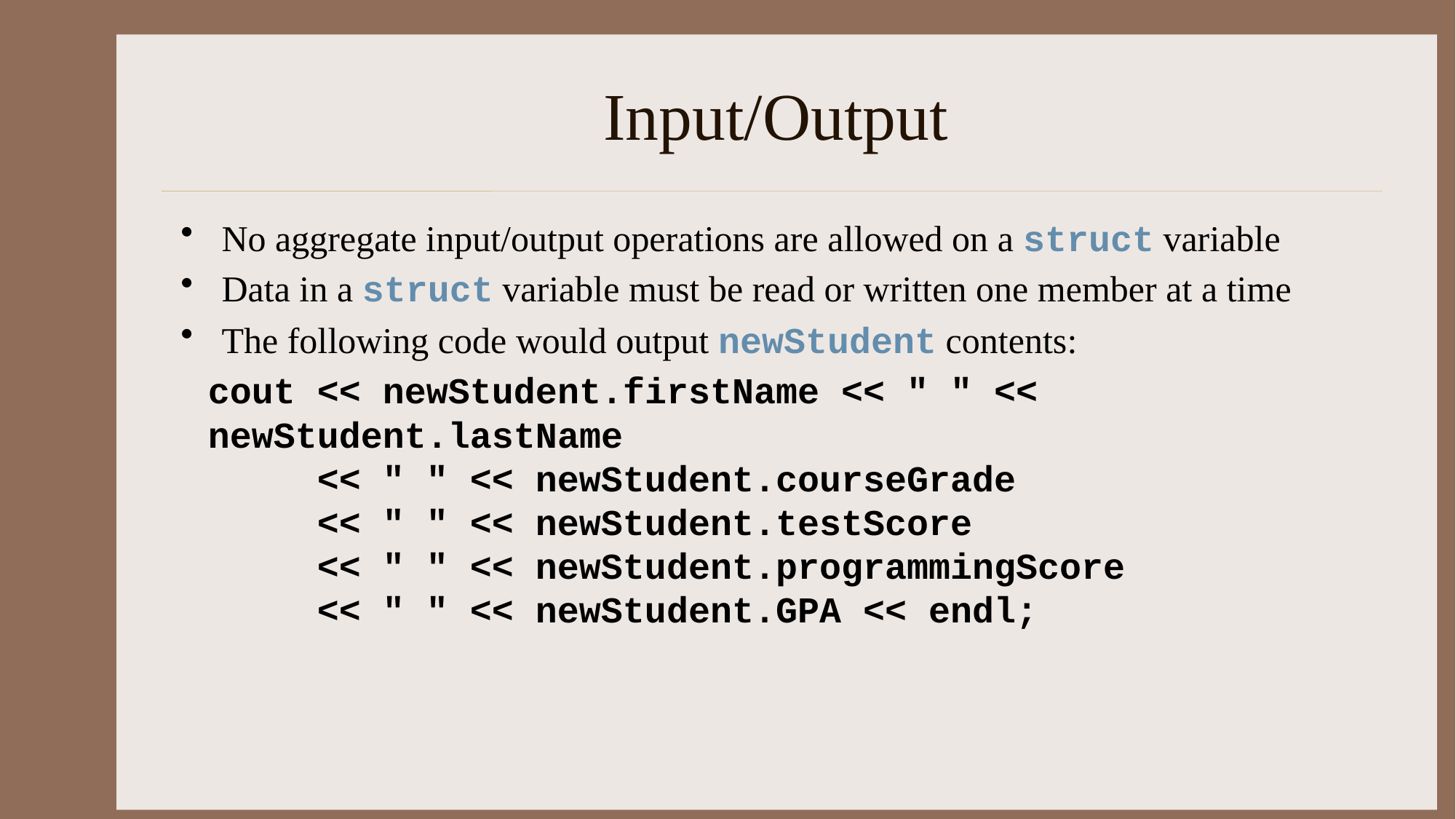

# Input/Output
No aggregate input/output operations are allowed on a struct variable
Data in a struct variable must be read or written one member at a time
The following code would output newStudent contents:
cout << newStudent.firstName << " " << newStudent.lastName
     << " " << newStudent.courseGrade
     << " " << newStudent.testScore
     << " " << newStudent.programmingScore
     << " " << newStudent.GPA << endl;